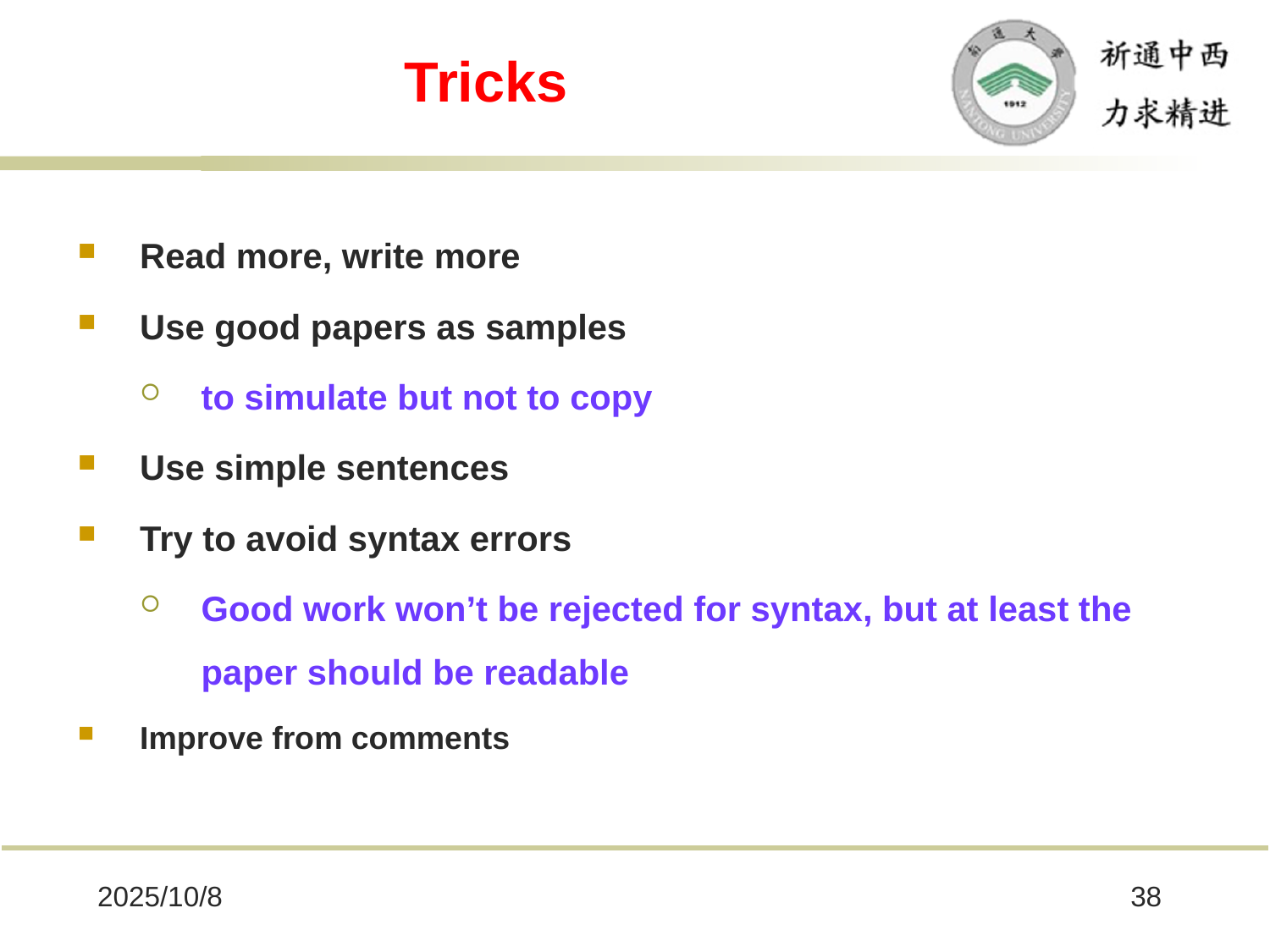

# Tricks
Read more, write more
Use good papers as samples
to simulate but not to copy
Use simple sentences
Try to avoid syntax errors
Good work won’t be rejected for syntax, but at least the paper should be readable
Improve from comments
2025/10/8
38